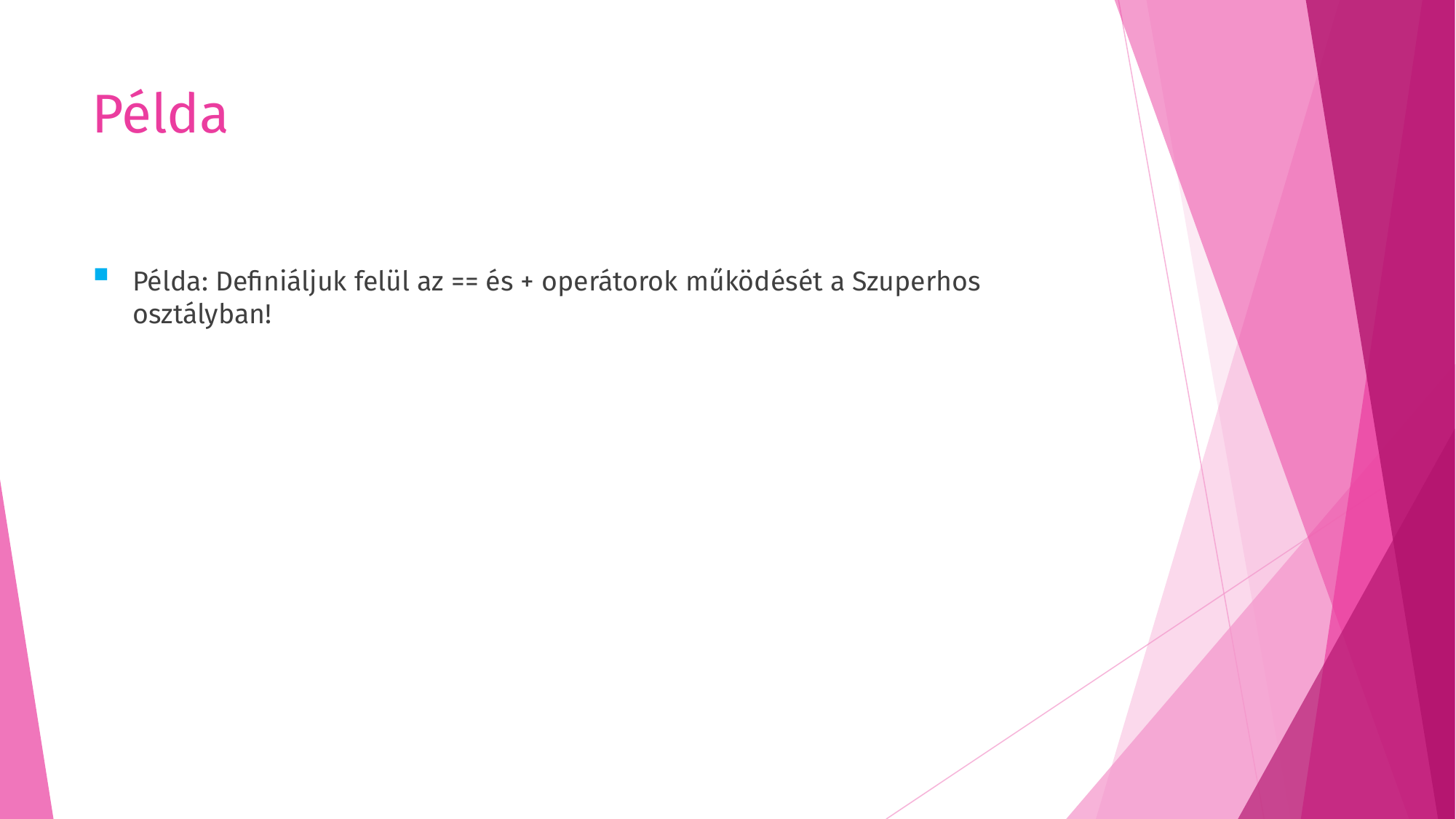

# Példa
Példa: Definiáljuk felül az == és + operátorok működését a Szuperhos osztályban!